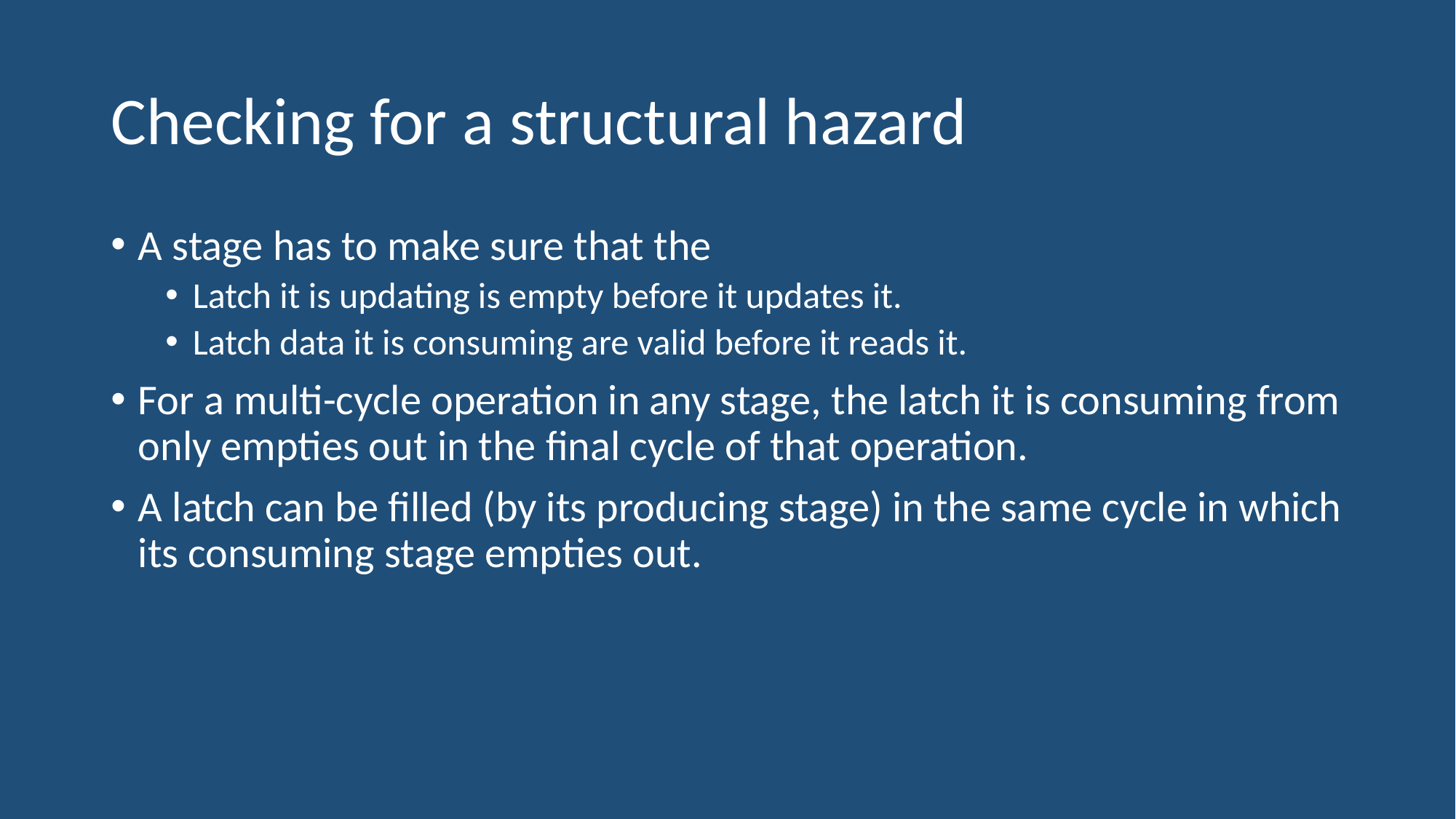

# Checking for a structural hazard
A stage has to make sure that the
Latch it is updating is empty before it updates it.
Latch data it is consuming are valid before it reads it.
For a multi-cycle operation in any stage, the latch it is consuming from only empties out in the final cycle of that operation.
A latch can be filled (by its producing stage) in the same cycle in which its consuming stage empties out.